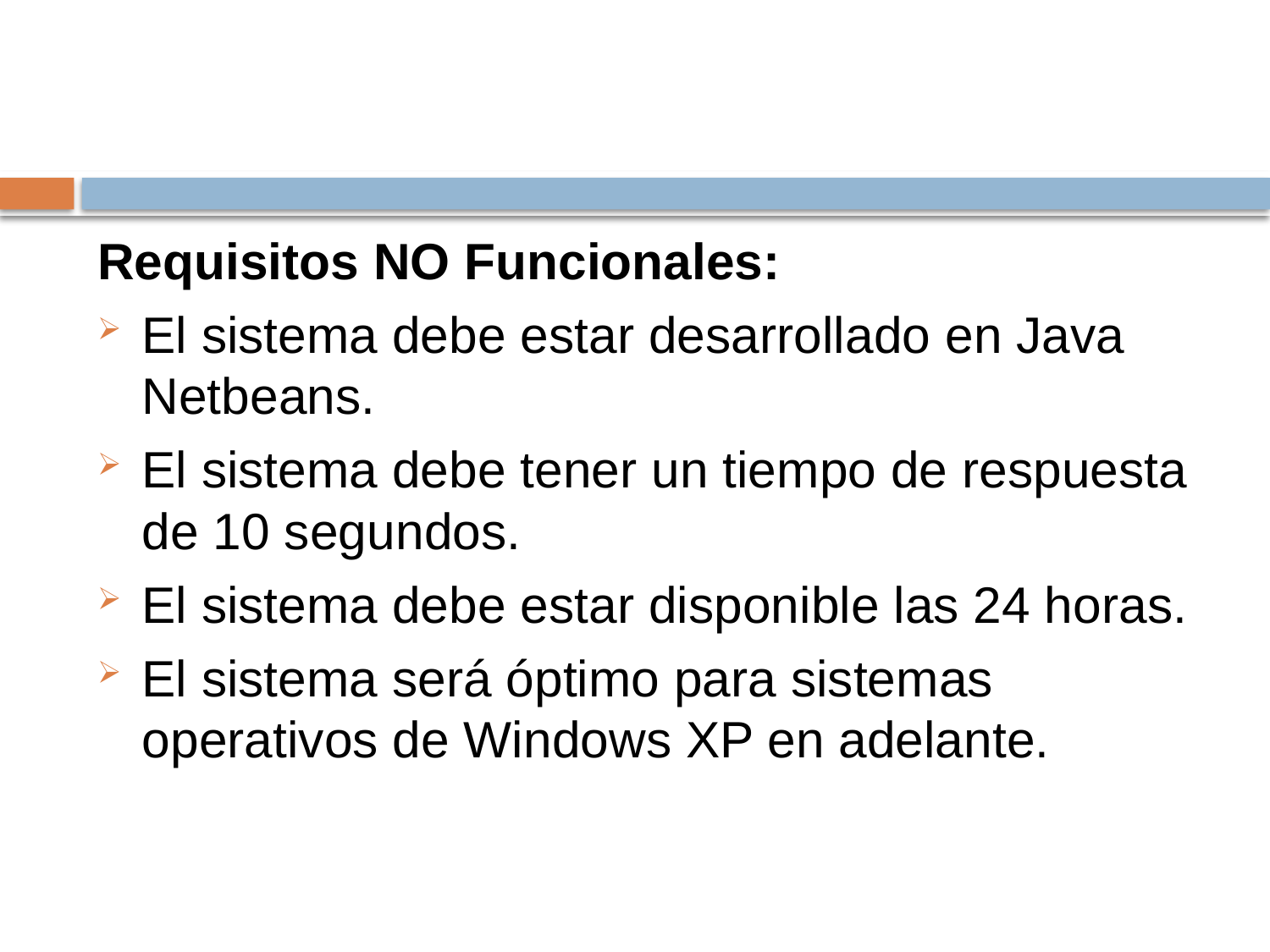

Requisitos NO Funcionales:
El sistema debe estar desarrollado en Java Netbeans.
El sistema debe tener un tiempo de respuesta de 10 segundos.
El sistema debe estar disponible las 24 horas.
El sistema será óptimo para sistemas  operativos de Windows XP en adelante.